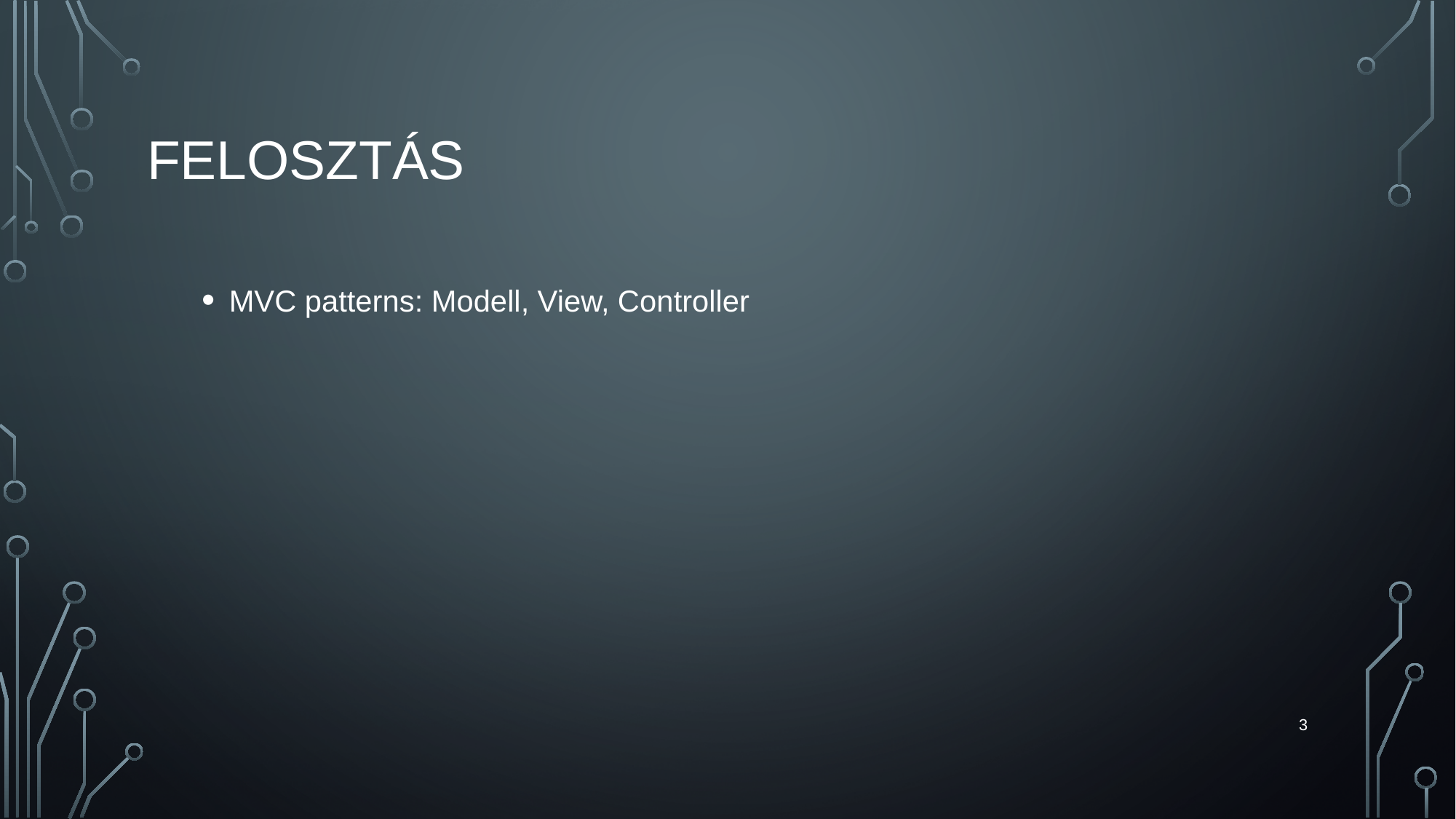

# felosztás
MVC patterns: Modell, View, Controller

3